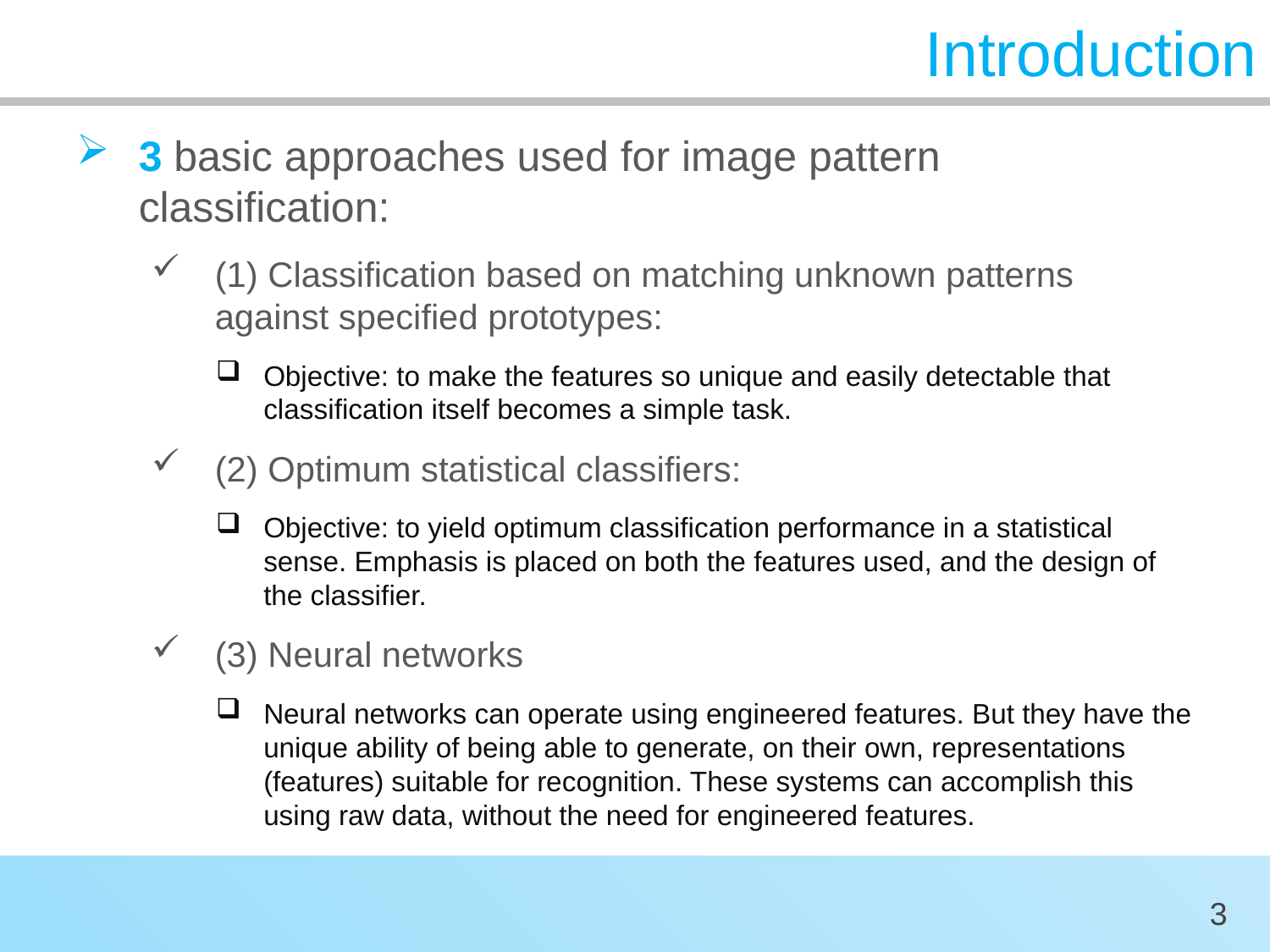

# Introduction
3 basic approaches used for image pattern classification:
(1) Classification based on matching unknown patterns against specified prototypes:
Objective: to make the features so unique and easily detectable that classification itself becomes a simple task.
(2) Optimum statistical classifiers:
Objective: to yield optimum classification performance in a statistical sense. Emphasis is placed on both the features used, and the design of the classifier.
(3) Neural networks
Neural networks can operate using engineered features. But they have the unique ability of being able to generate, on their own, representations (features) suitable for recognition. These systems can accomplish this using raw data, without the need for engineered features.